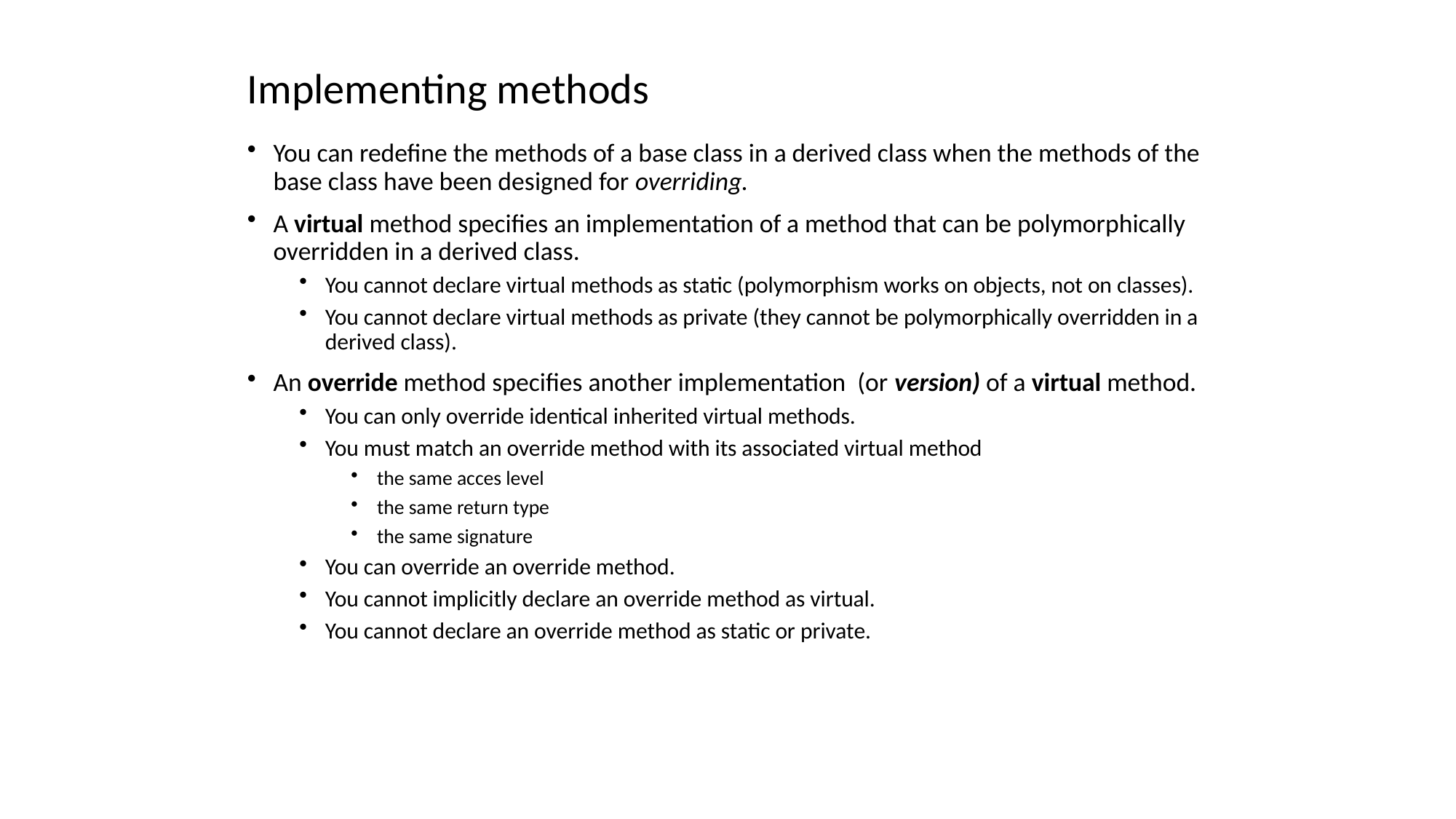

# Implementing methods
You can redefine the methods of a base class in a derived class when the methods of the base class have been designed for overriding.
A virtual method specifies an implementation of a method that can be polymorphically overridden in a derived class.
You cannot declare virtual methods as static (polymorphism works on objects, not on classes).
You cannot declare virtual methods as private (they cannot be polymorphically overridden in a derived class).
An override method specifies another implementation  (or version) of a virtual method.
You can only override identical inherited virtual methods.
You must match an override method with its associated virtual method
the same acces level
the same return type
the same signature
You can override an override method.
You cannot implicitly declare an override method as virtual.
You cannot declare an override method as static or private.